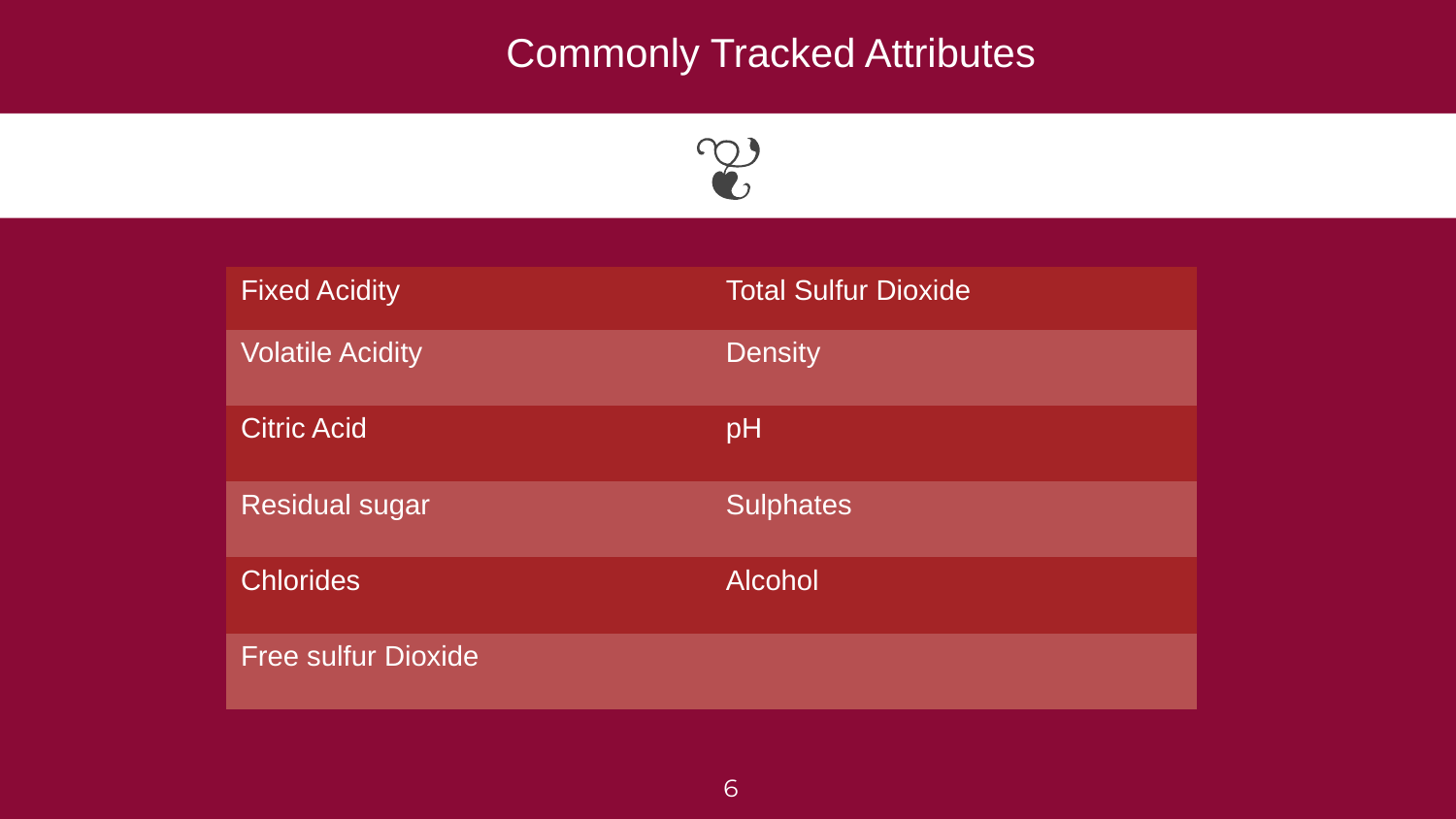

Commonly Tracked Attributes

| Fixed Acidity | Total Sulfur Dioxide |
| --- | --- |
| Volatile Acidity | Density |
| Citric Acid | pH |
| Residual sugar | Sulphates |
| Chlorides | Alcohol |
| Free sulfur Dioxide |  |
6